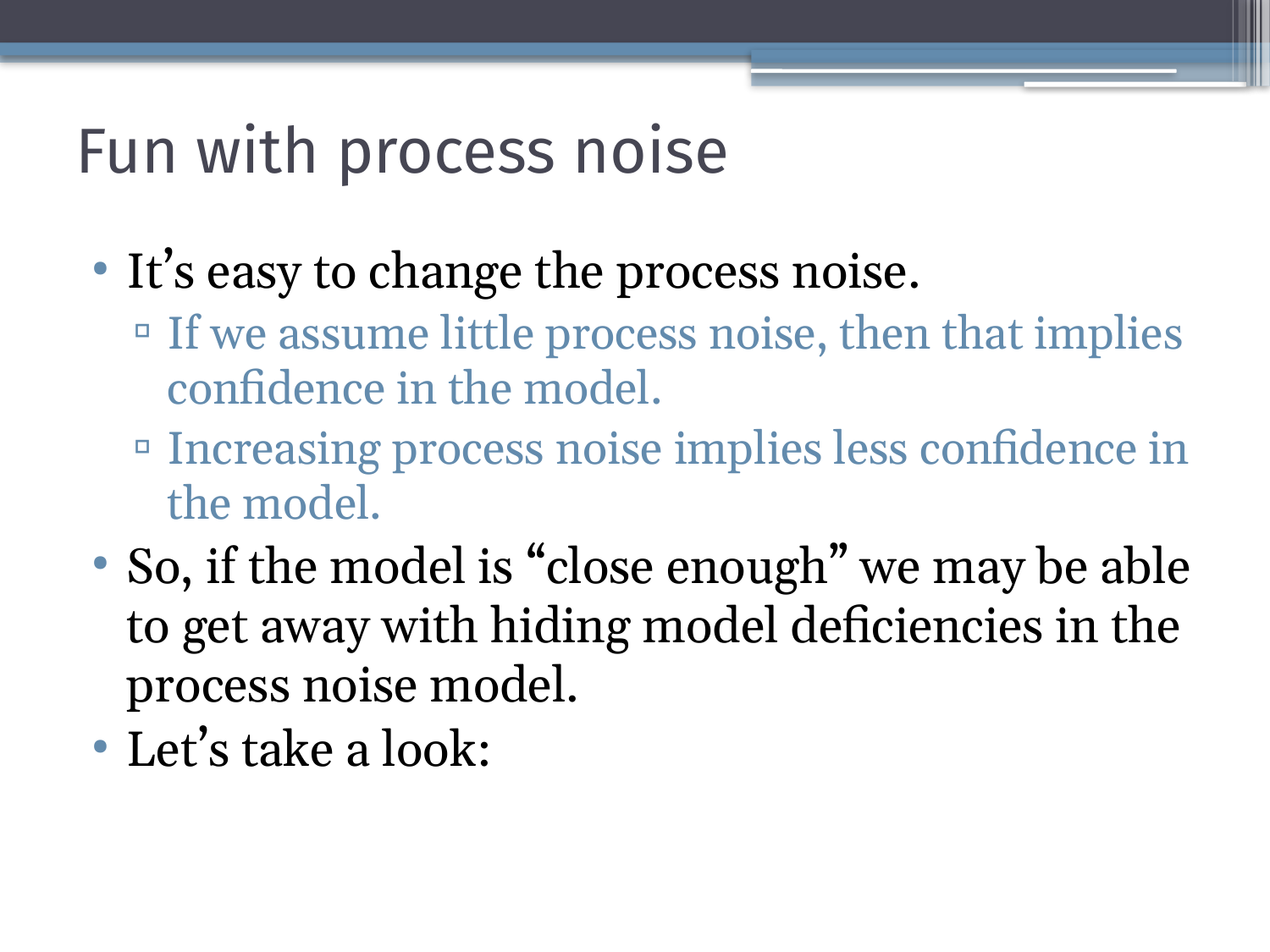

# Fun with process noise
It’s easy to change the process noise.
If we assume little process noise, then that implies confidence in the model.
Increasing process noise implies less confidence in the model.
So, if the model is “close enough” we may be able to get away with hiding model deficiencies in the process noise model.
Let’s take a look: